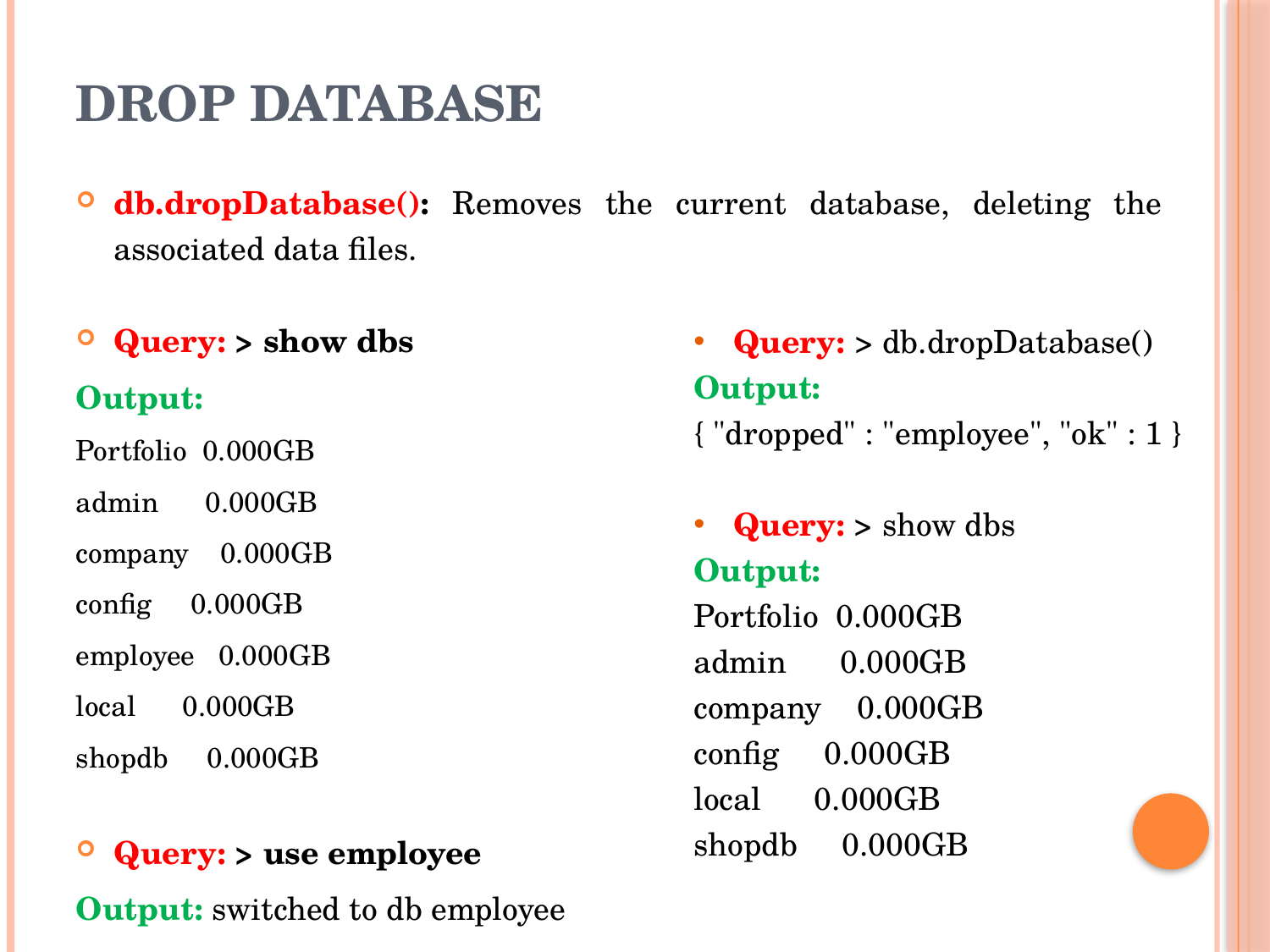

# Drop Database
db.dropDatabase(): Removes the current database, deleting the associated data files.

Query: > show dbs
Output:
Portfolio  0.000GB
admin      0.000GB
company    0.000GB
config     0.000GB
employee   0.000GB
local      0.000GB
shopdb     0.000GB

Query: > use employee
Output: switched to db employee
Query: > db.dropDatabase()
Output:
{ "dropped" : "employee", "ok" : 1 }

Query: > show dbs
Output:
Portfolio  0.000GB
admin      0.000GB
company    0.000GB
config     0.000GB
local      0.000GB
shopdb     0.000GB